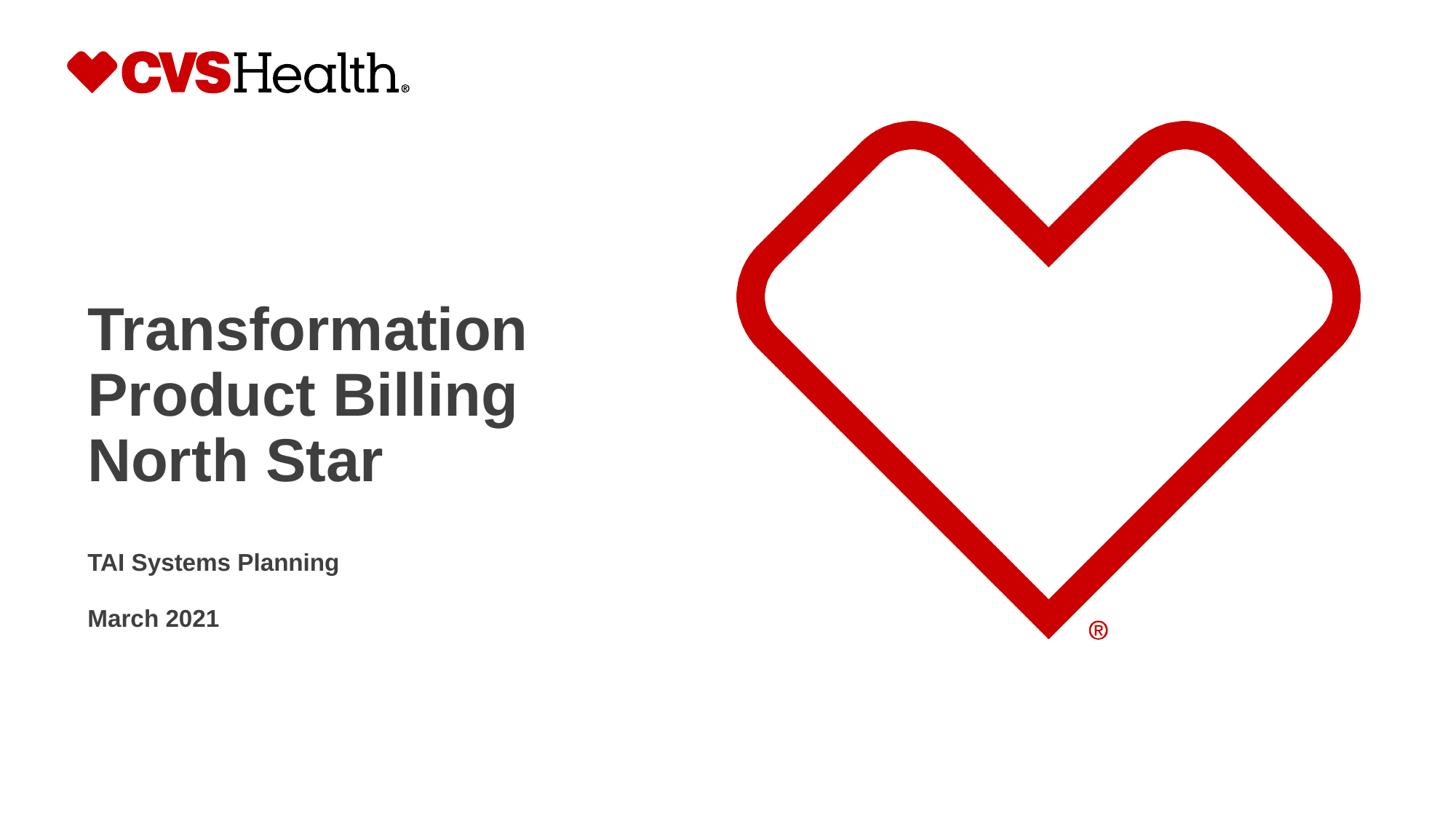

# Transformation Product Billing North Star
TAI Systems Planning
March 2021